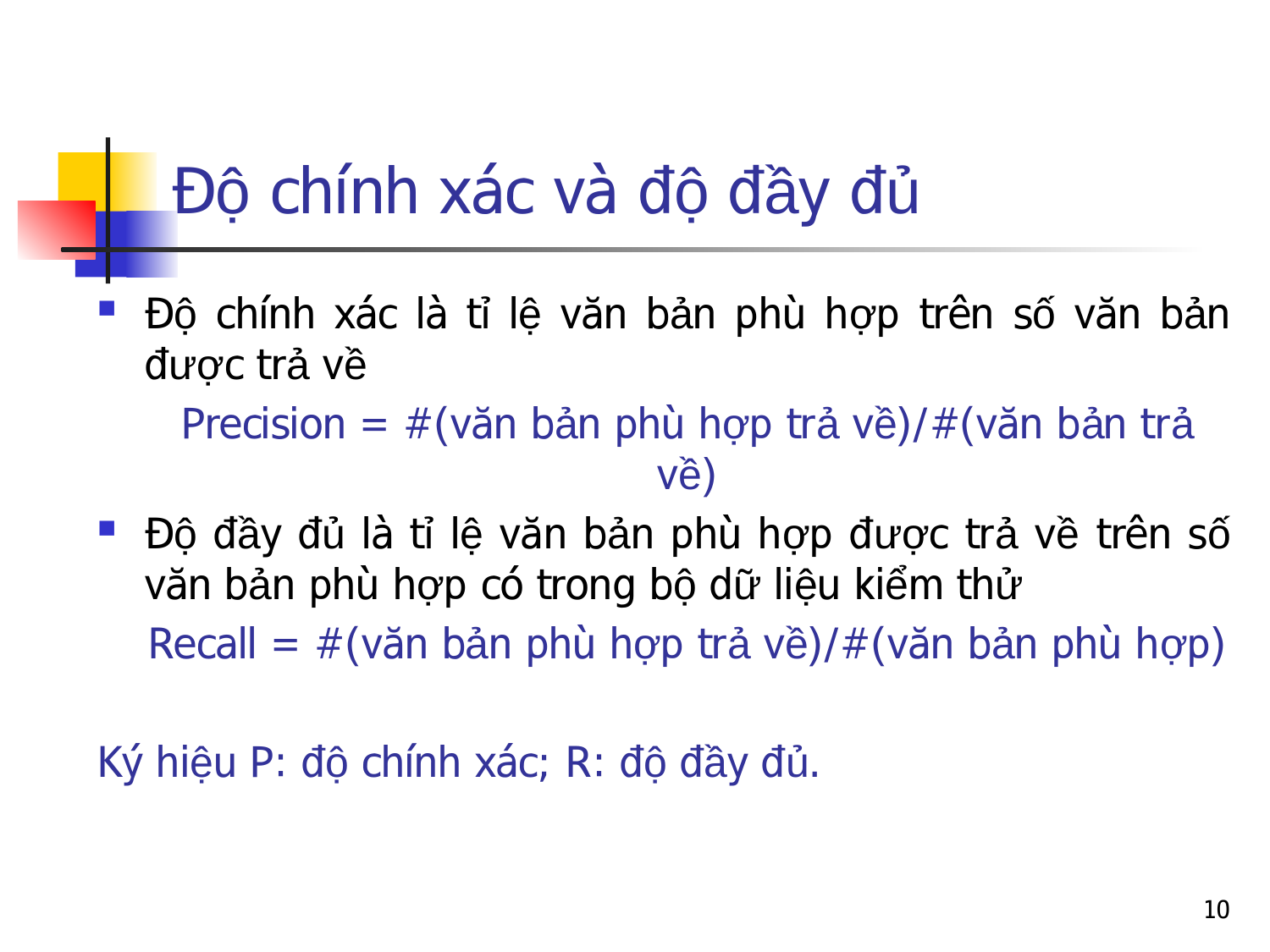

# Độ chính xác và độ đầy đủ
Độ chính xác là tỉ lệ văn bản phù hợp trên số văn bản được trả về
	Precision = #(văn bản phù hợp trả về)/#(văn bản trả về)
Độ đầy đủ là tỉ lệ văn bản phù hợp được trả về trên số văn bản phù hợp có trong bộ dữ liệu kiểm thử
	Recall = #(văn bản phù hợp trả về)/#(văn bản phù hợp)

Ký hiệu P: độ chính xác; R: độ đầy đủ.
10